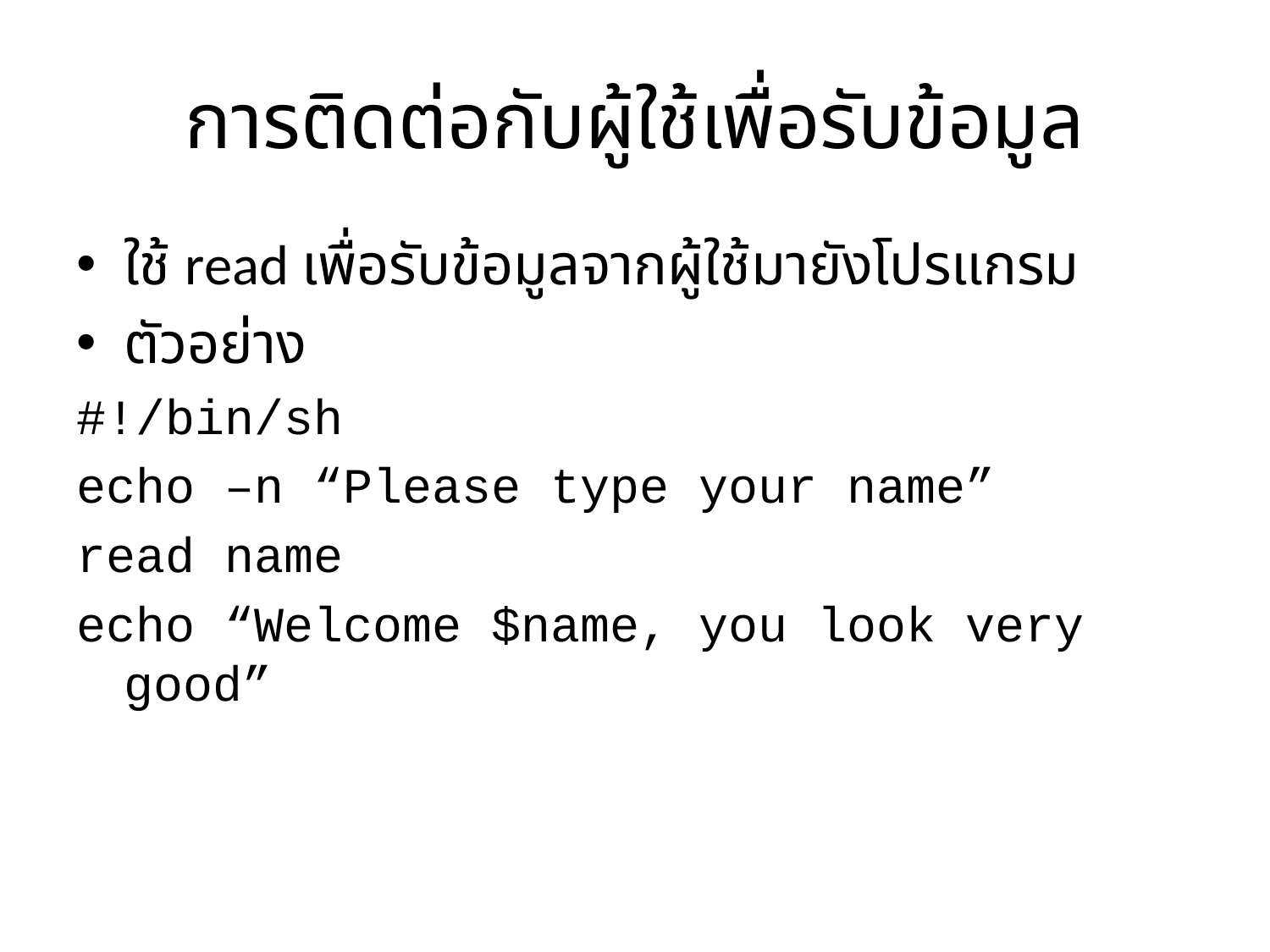

# การติดต่อกับผู้ใช้เพื่อรับข้อมูล
ใช้ read เพื่อรับข้อมูลจากผู้ใช้มายังโปรแกรม
ตัวอย่าง
#!/bin/sh
echo –n “Please type your name”
read name
echo “Welcome $name, you look very good”